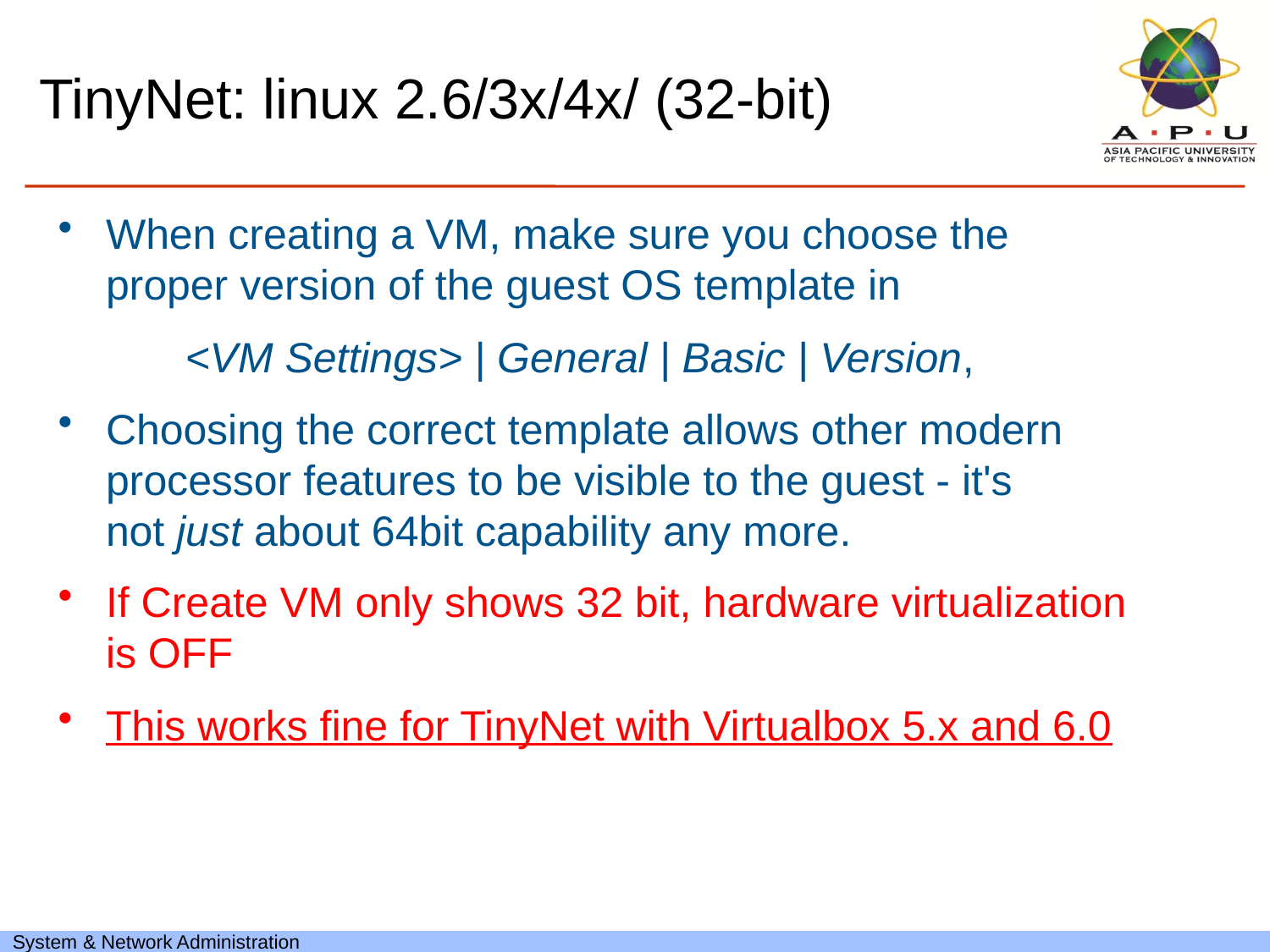

# TinyNet: linux 2.6/3x/4x/ (32-bit)
When creating a VM, make sure you choose the proper version of the guest OS template in
	<VM Settings> | General | Basic | Version,
Choosing the correct template allows other modern processor features to be visible to the guest - it's not just about 64bit capability any more.
If Create VM only shows 32 bit, hardware virtualization is OFF
This works fine for TinyNet with Virtualbox 5.x and 6.0